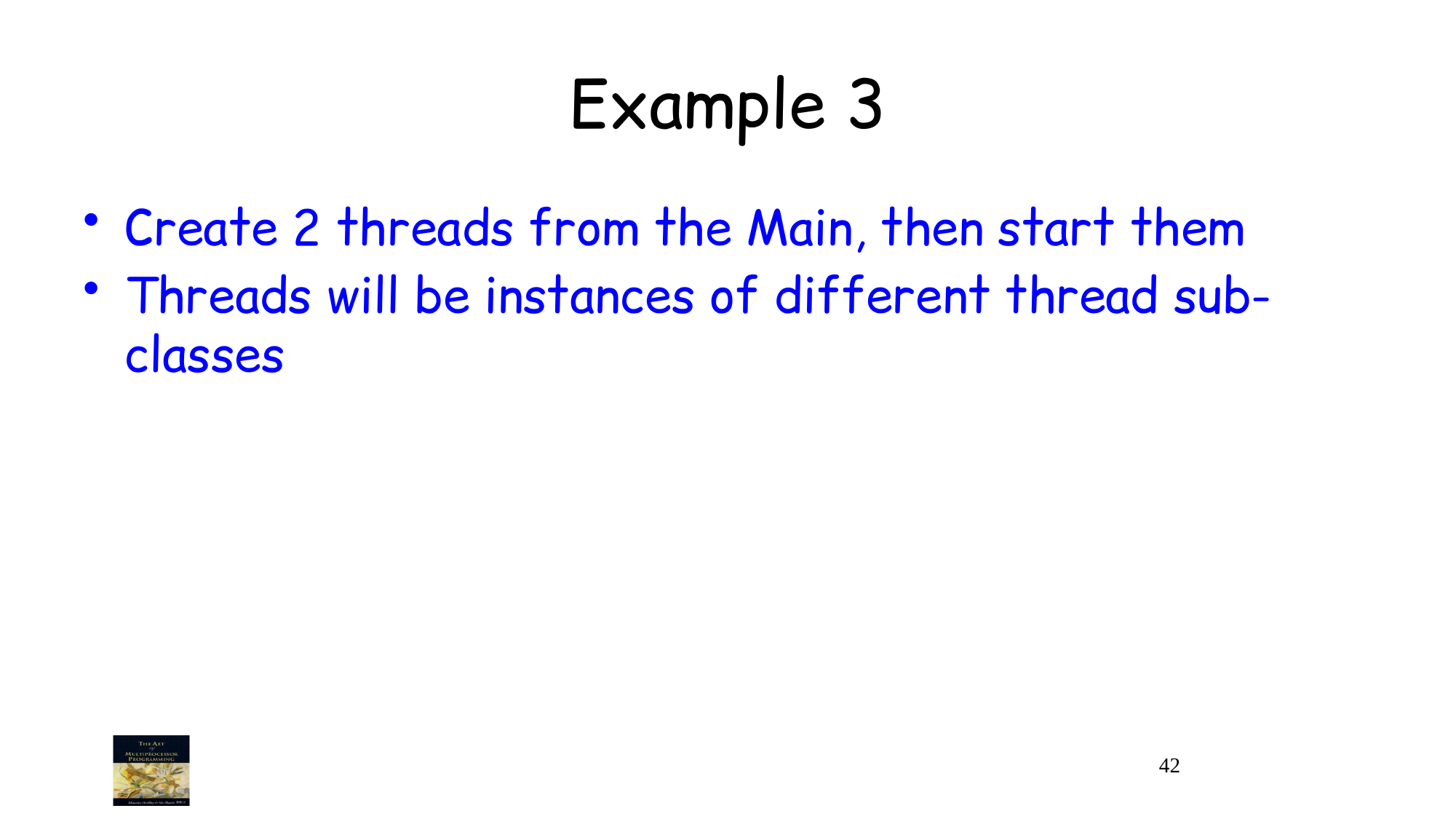

# Example 3
Create 2 threads from the Main, then start them
Threads will be instances of different thread sub-classes
42